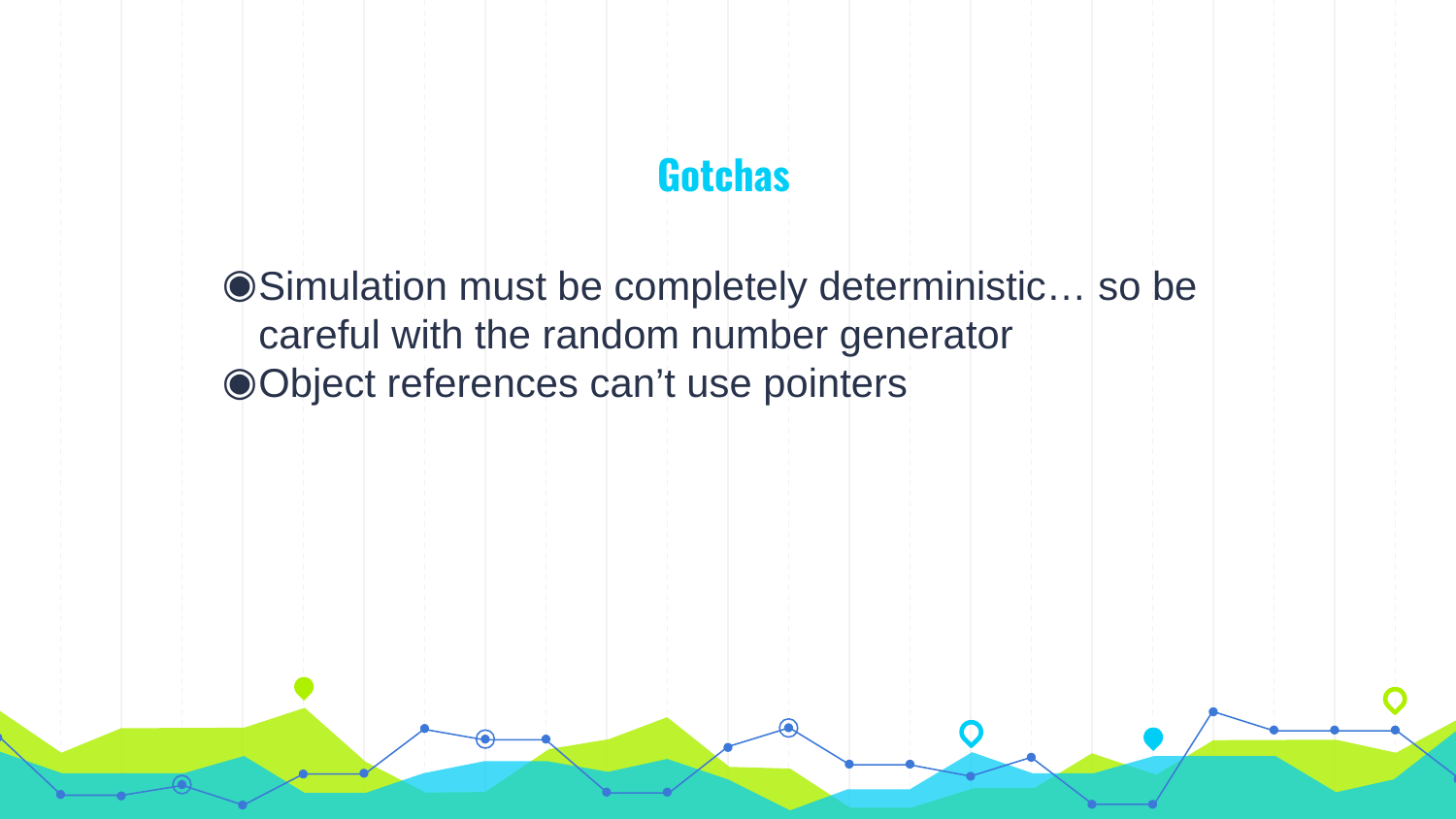

# Gotchas
Simulation must be completely deterministic… so be careful with the random number generator
Object references can’t use pointers